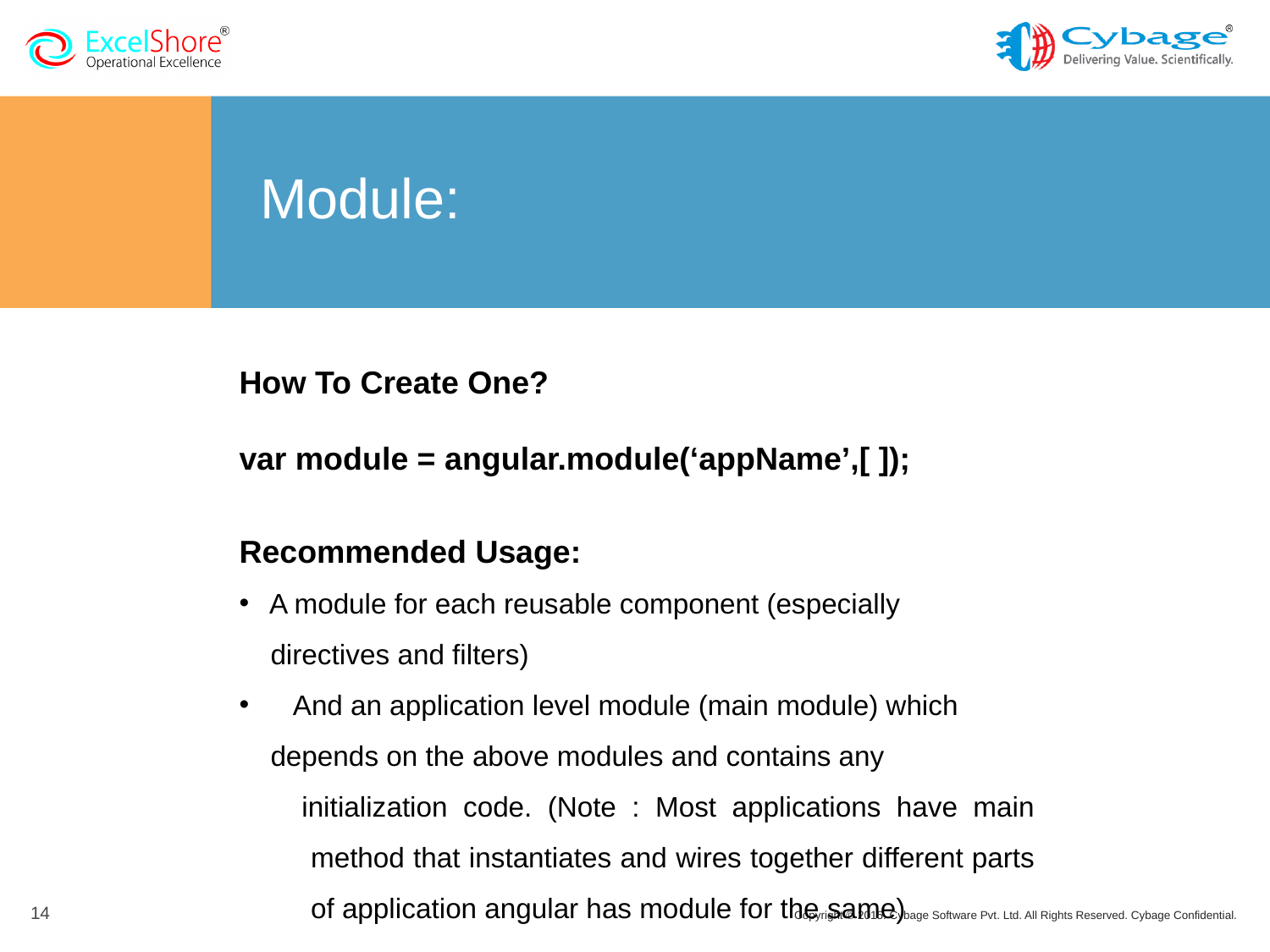

# Module:

How To Create One?

var module = angular.module(‘appName’,[ ]);

Recommended Usage:
A module for each reusable component (especially
    directives and filters)
   And an application level module (main module) which
    depends on the above modules and contains any
    initialization code. (Note : Most applications have main method that instantiates and wires together different parts of application angular has module for the same)
14